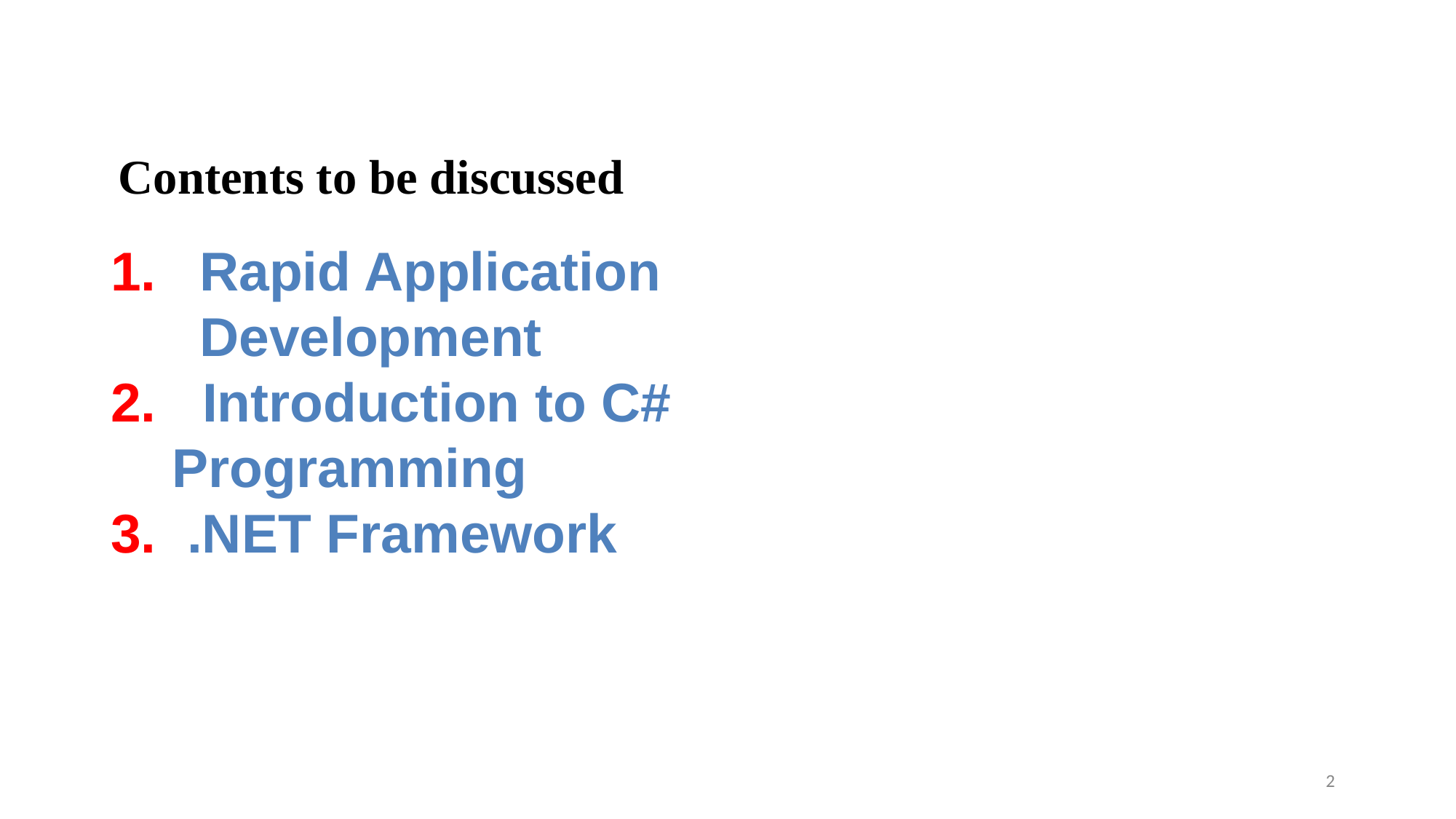

# Contents to be discussed
Rapid Application Development
  Introduction to C# Programming
 .NET Framework
2